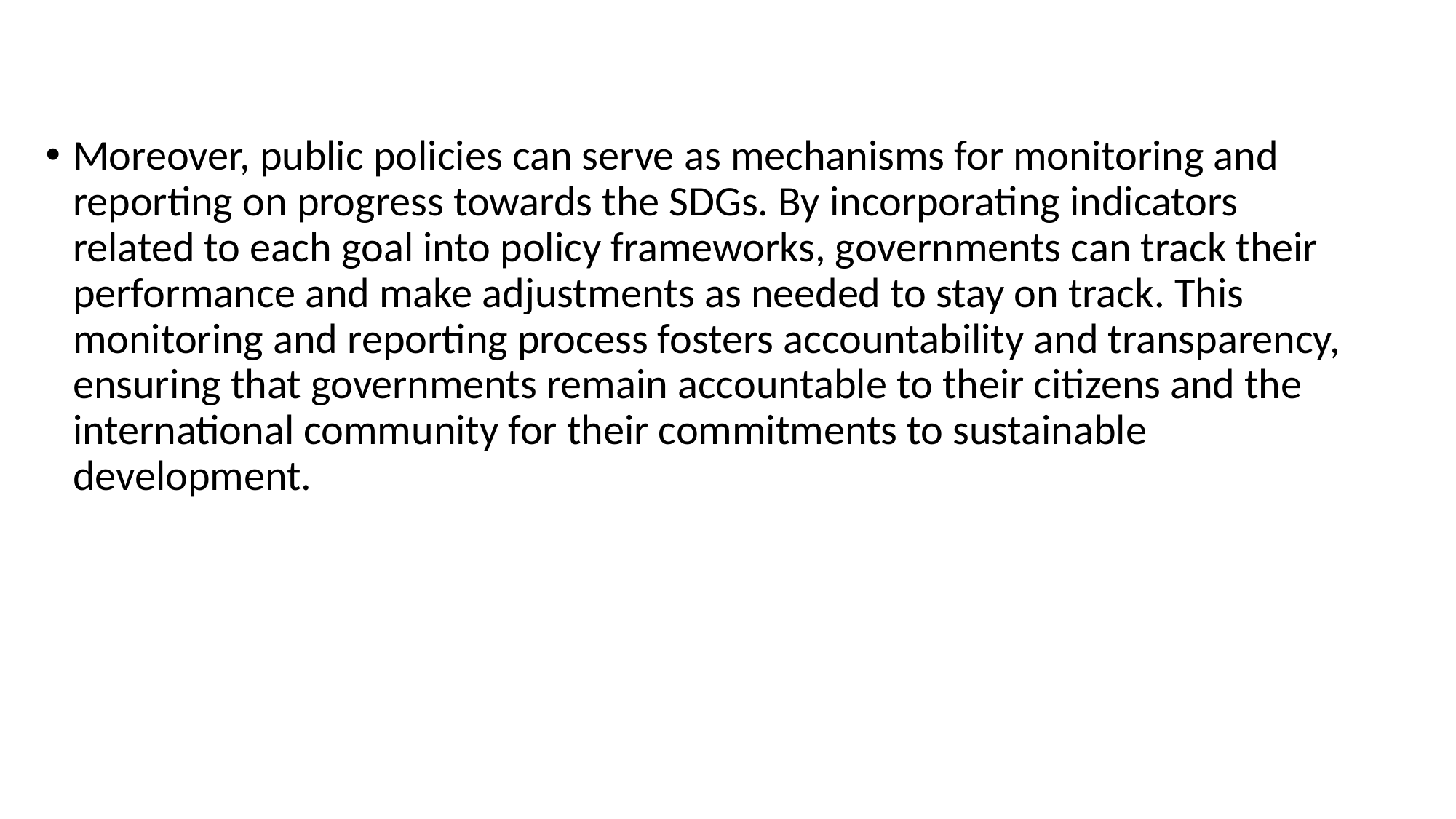

#
Moreover, public policies can serve as mechanisms for monitoring and reporting on progress towards the SDGs. By incorporating indicators related to each goal into policy frameworks, governments can track their performance and make adjustments as needed to stay on track. This monitoring and reporting process fosters accountability and transparency, ensuring that governments remain accountable to their citizens and the international community for their commitments to sustainable development.